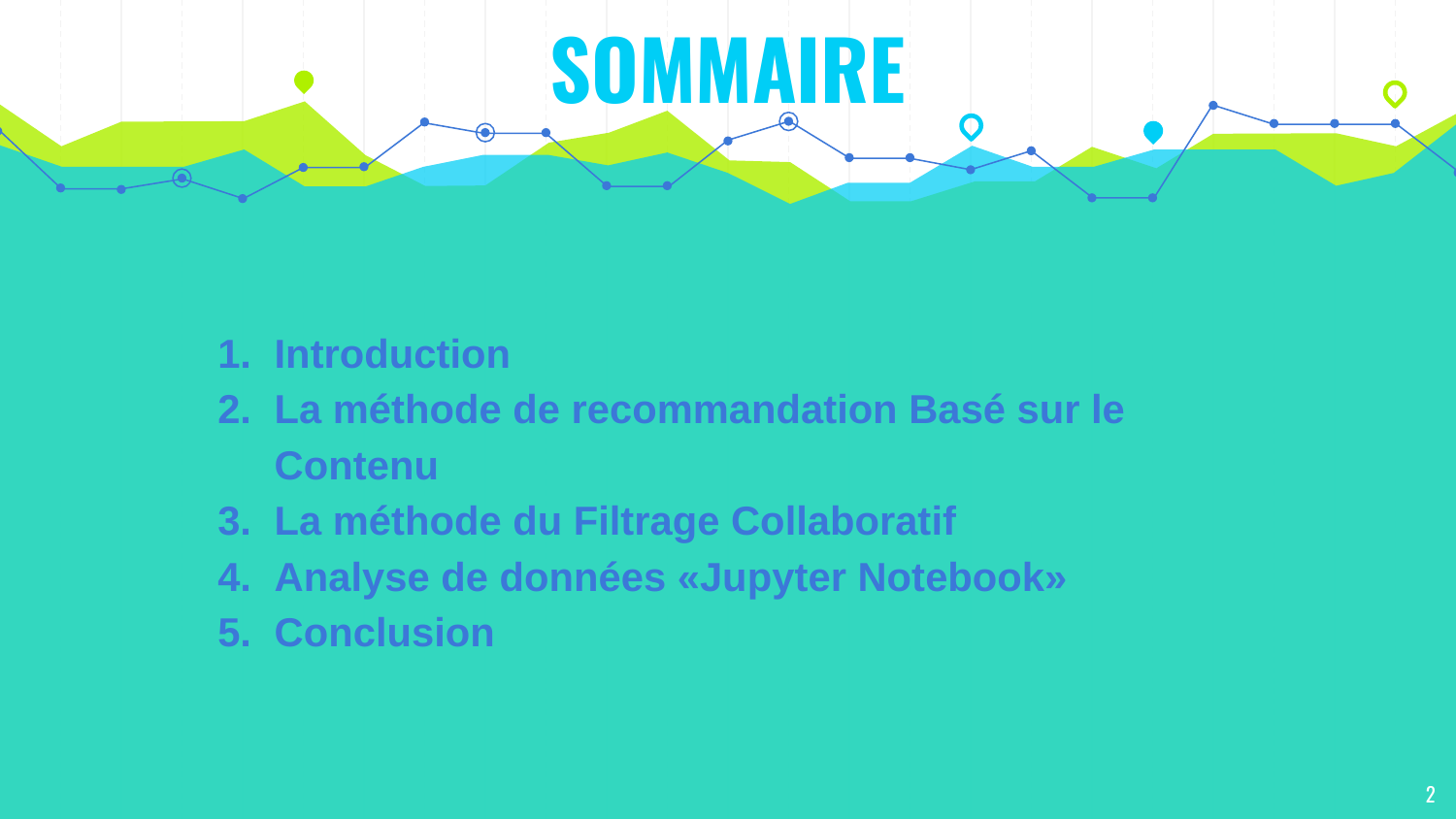

SOMMAIRE
Introduction
La méthode de recommandation Basé sur le Contenu
La méthode du Filtrage Collaboratif
Analyse de données «Jupyter Notebook»
Conclusion
2